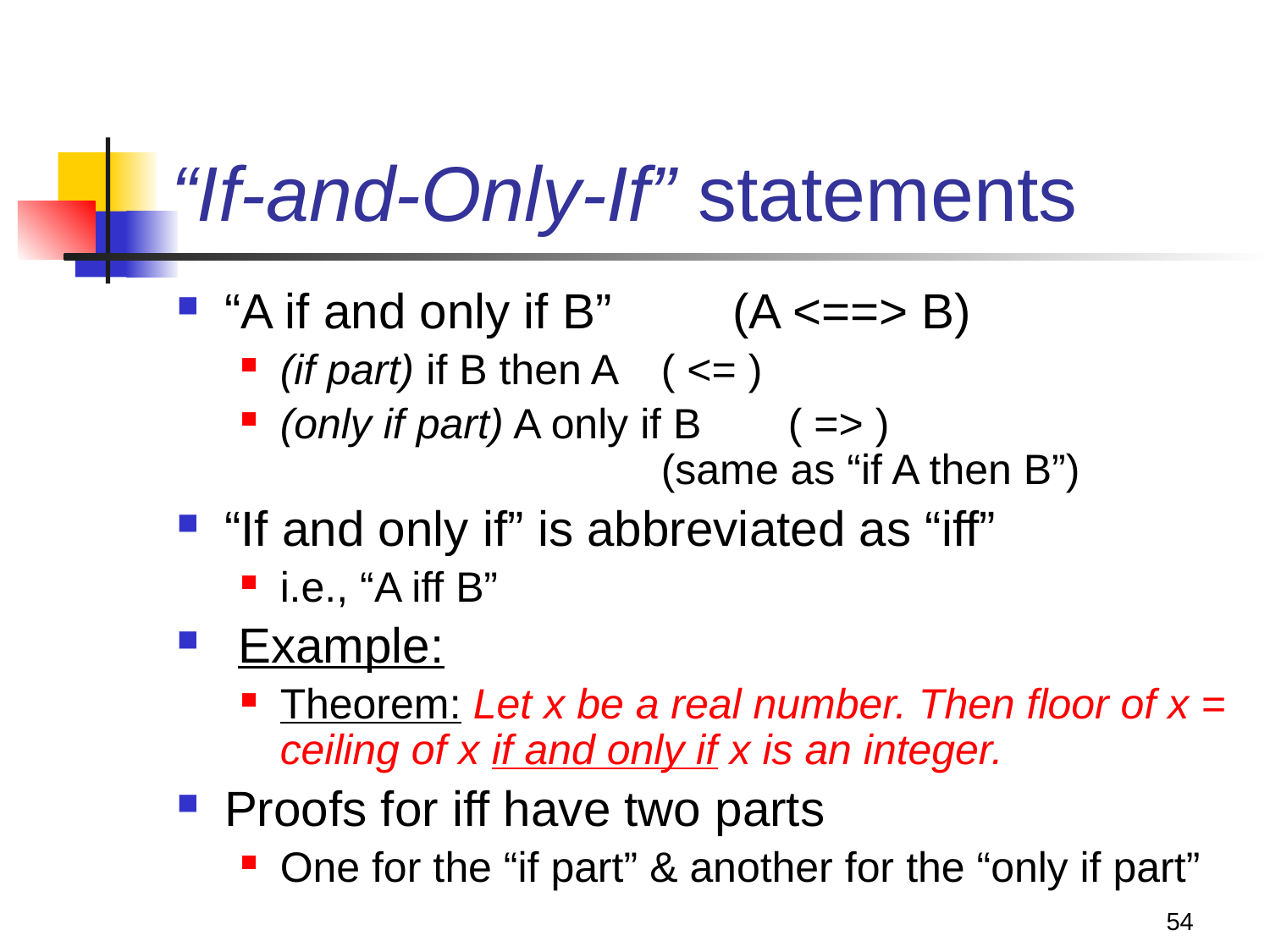

# “If-and-Only-If” statements
“A if and only if B”  	(A <==> B)
(if part) if B then A  	( <= )
(only if part) A only if B 	( => )
			(same as “if A then B”)
“If and only if” is abbreviated as “iff”
i.e., “A iff B”
 Example:
Theorem: Let x be a real number. Then floor of x = ceiling of x if and only if x is an integer.
Proofs for iff have two parts
One for the “if part” & another for the “only if part”
54